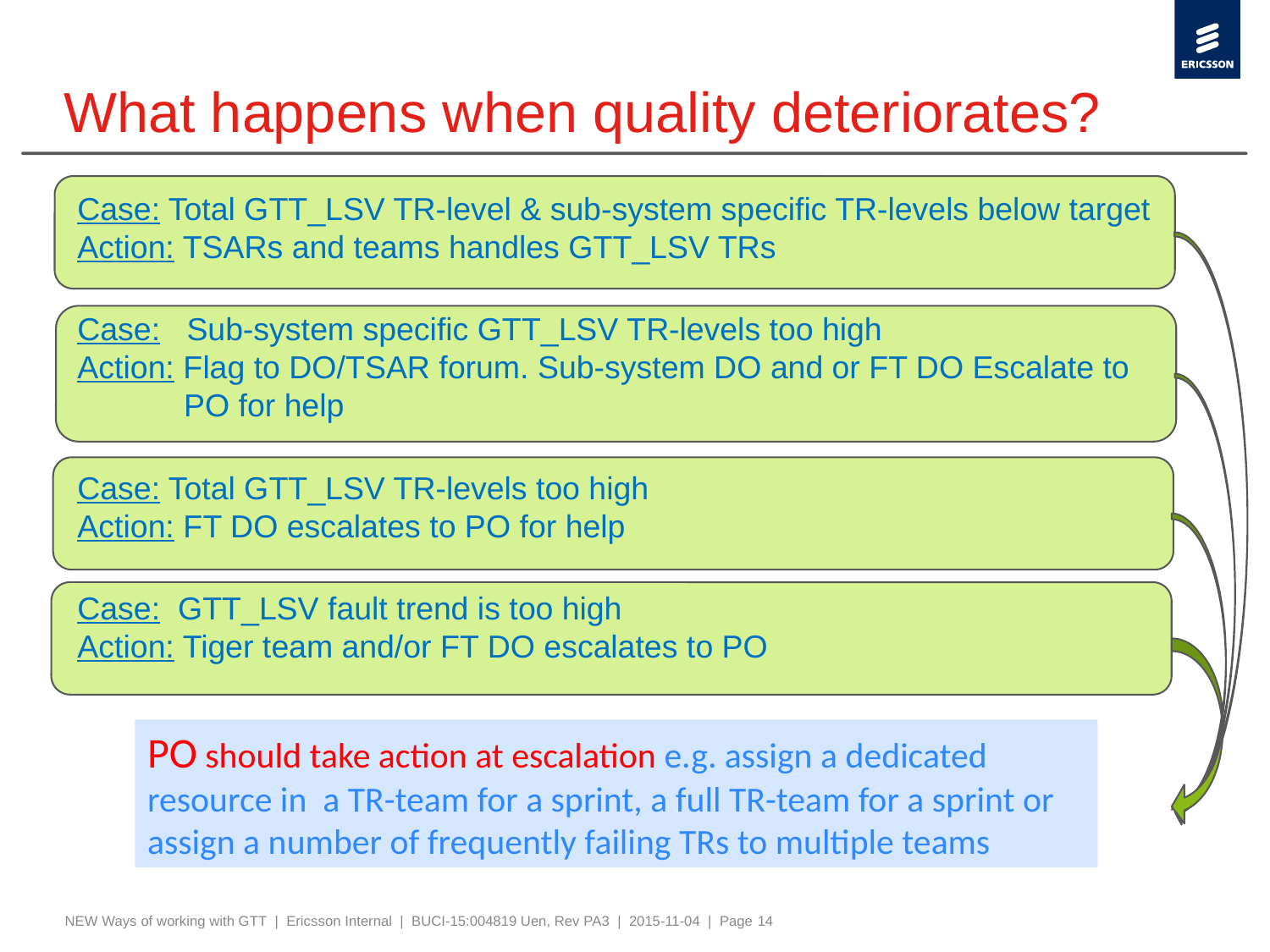

# What happens when quality deteriorates?

Case: Total GTT_LSV TR-level & sub-system specific TR-levels below target
Action: TSARs and teams handles GTT_LSV TRs
Case:   Sub-system specific GTT_LSV TR-levels too high
Action: Flag to DO/TSAR forum. Sub-system DO and or FT DO Escalate to
            PO for help
Case: Total GTT_LSV TR-levels too high
Action: FT DO escalates to PO for help
Case:  GTT_LSV fault trend is too high
Action: Tiger team and/or FT DO escalates to PO

PO should take action at escalation e.g. assign a dedicated resource in  a TR-team for a sprint, a full TR-team for a sprint or assign a number of frequently failing TRs to multiple teams